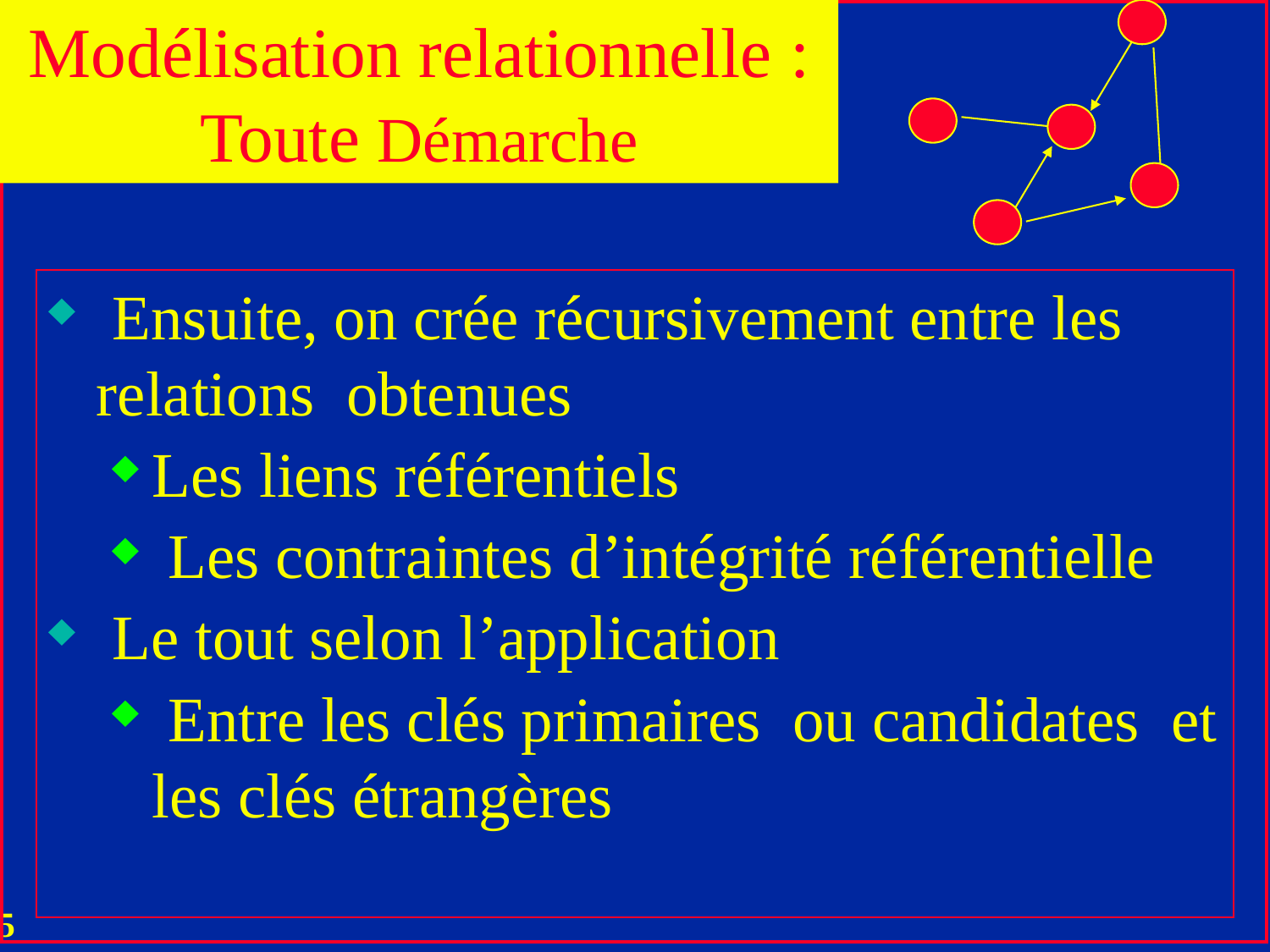

Modélisation relationnelle : Toute Démarche

 Ensuite, on crée récursivement entre les relations  obtenues
Les liens référentiels
 Les contraintes d’intégrité référentielle
 Le tout selon l’application
 Entre les clés primaires  ou candidates  et les clés étrangères